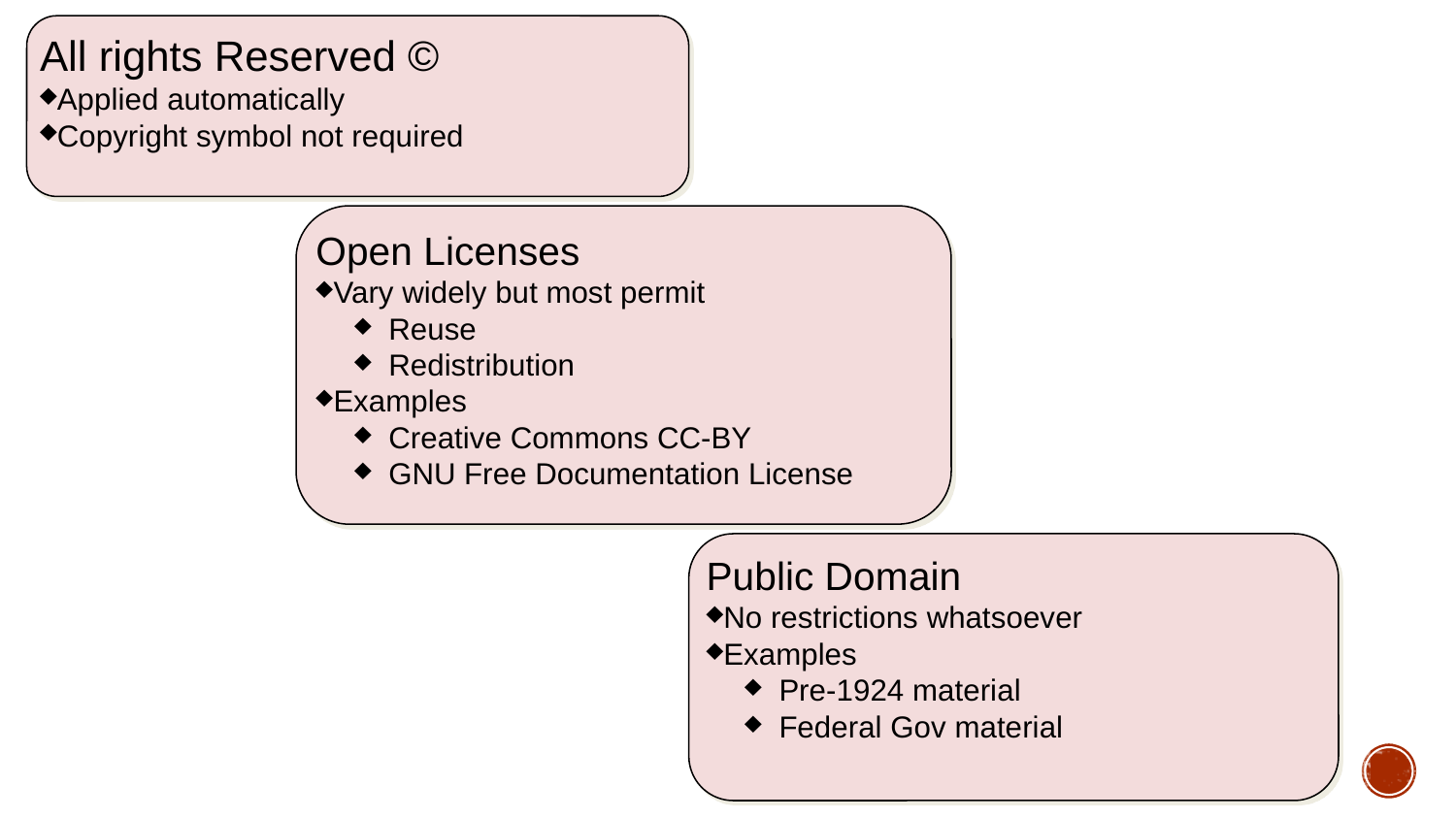

All rights Reserved ©
Applied automatically
Copyright symbol not required
Public Domain
No restrictions whatsoever
Examples
Pre-1924 material
Federal Gov material

Open Licenses
Vary widely but most permit
Reuse
Redistribution
Examples
Creative Commons CC-BY
GNU Free Documentation License